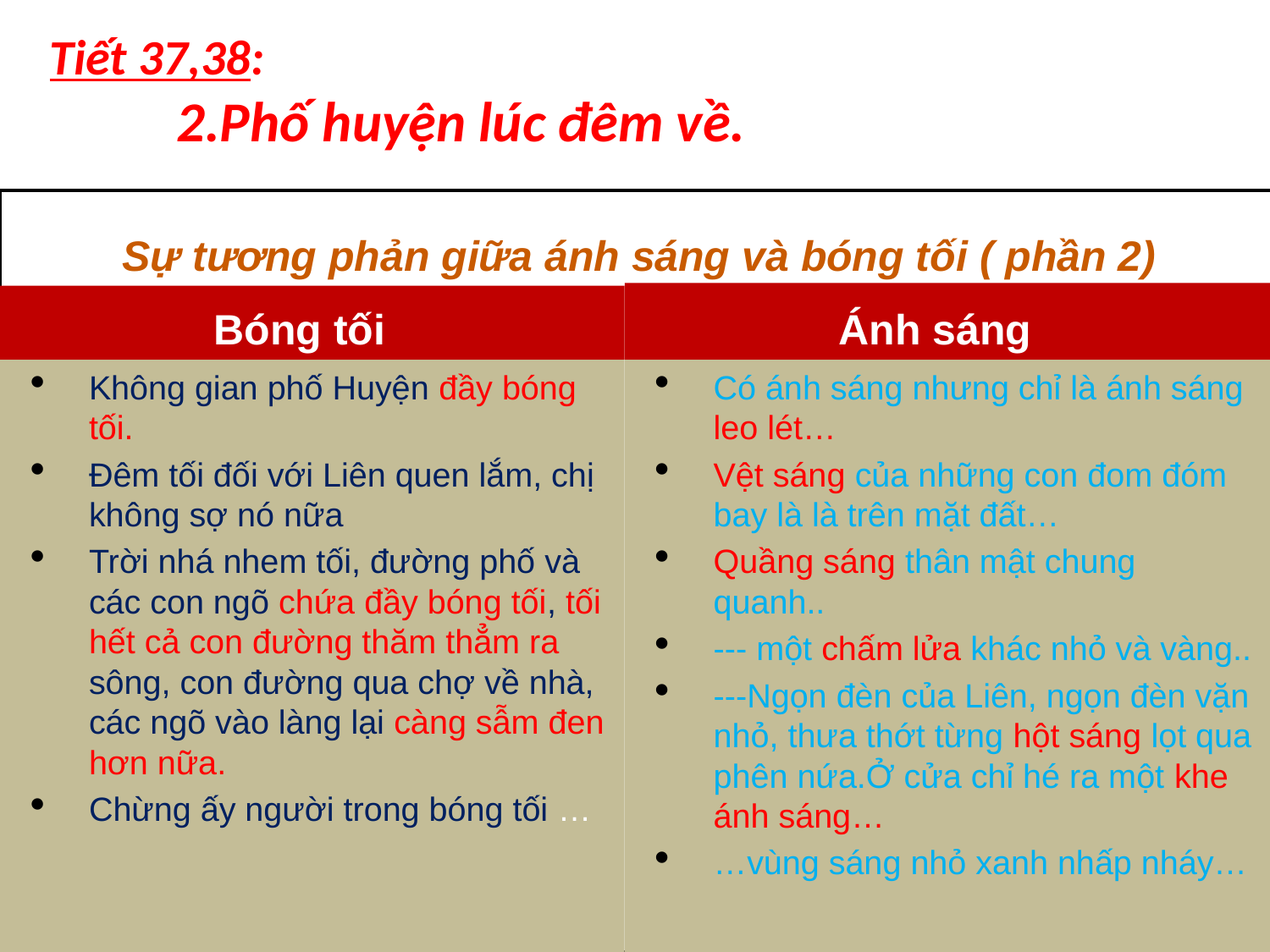

Tiết 37,38:
	2.Phố huyện lúc đêm về.
# Sự tương phản giữa ánh sáng và bóng tối ( phần 2)

                 Ánh sáng
                 Bóng tối
Không gian phố Huyện đầy bóng tối.
Đêm tối đối với Liên quen lắm, chị không sợ nó nữa
Trời nhá nhem tối, đường phố và các con ngõ chứa đầy bóng tối, tối hết cả con đường thăm thẳm ra sông, con đường qua chợ về nhà, các ngõ vào làng lại càng sẫm đen hơn nữa.
Chừng ấy người trong bóng tối …
Có ánh sáng nhưng chỉ là ánh sáng leo lét…
Vệt sáng của những con đom đóm bay là là trên mặt đất…
Quầng sáng thân mật chung quanh..
--- một chấm lửa khác nhỏ và vàng..
---Ngọn đèn của Liên, ngọn đèn vặn nhỏ, thưa thớt từng hột sáng lọt qua phên nứa.Ở cửa chỉ hé ra một khe ánh sáng…
…vùng sáng nhỏ xanh nhấp nháy…